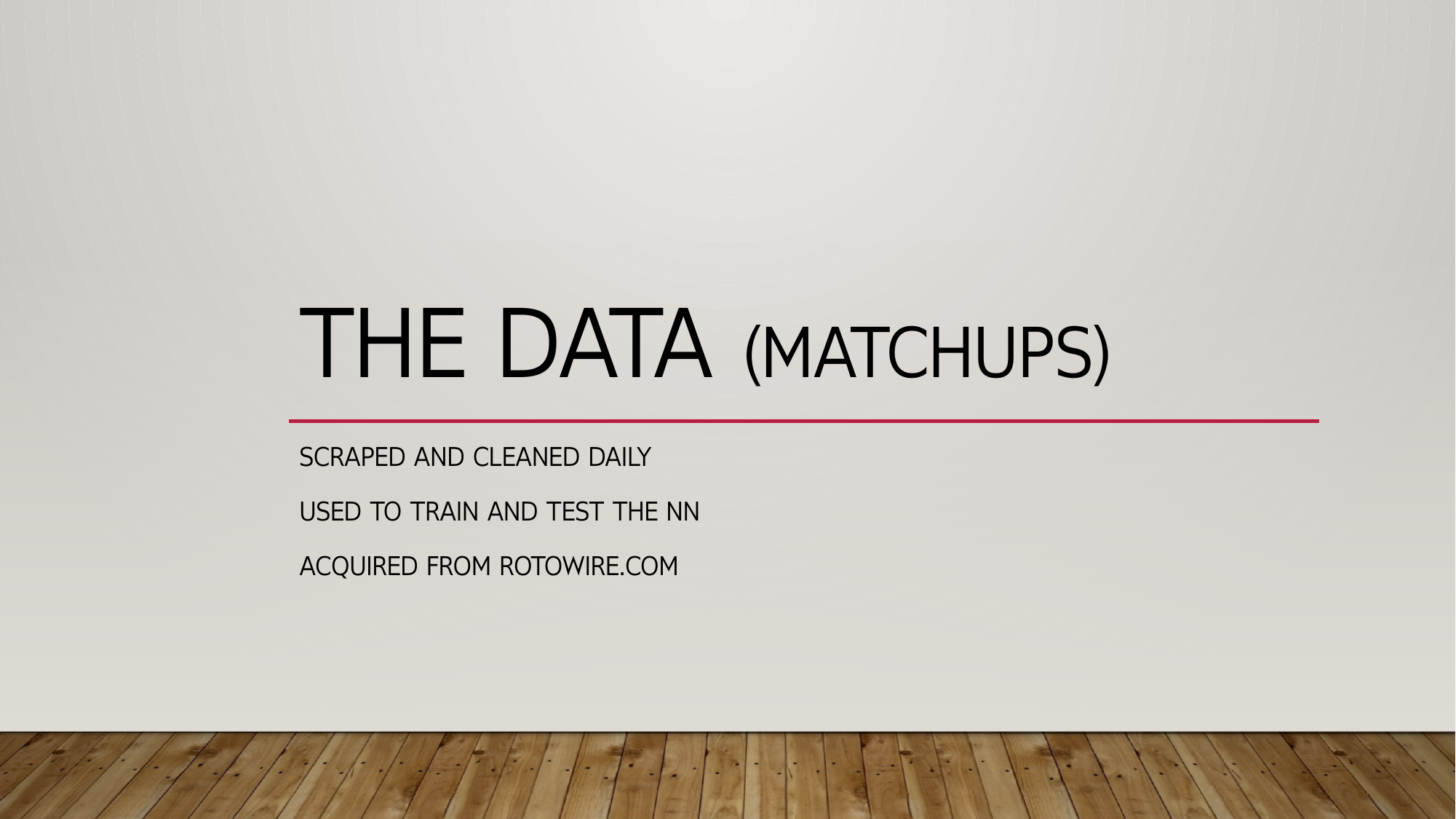

# The data (matchups)
Scraped and cleaned daily
Used to train and test the nn
Acquired from Rotowire.com